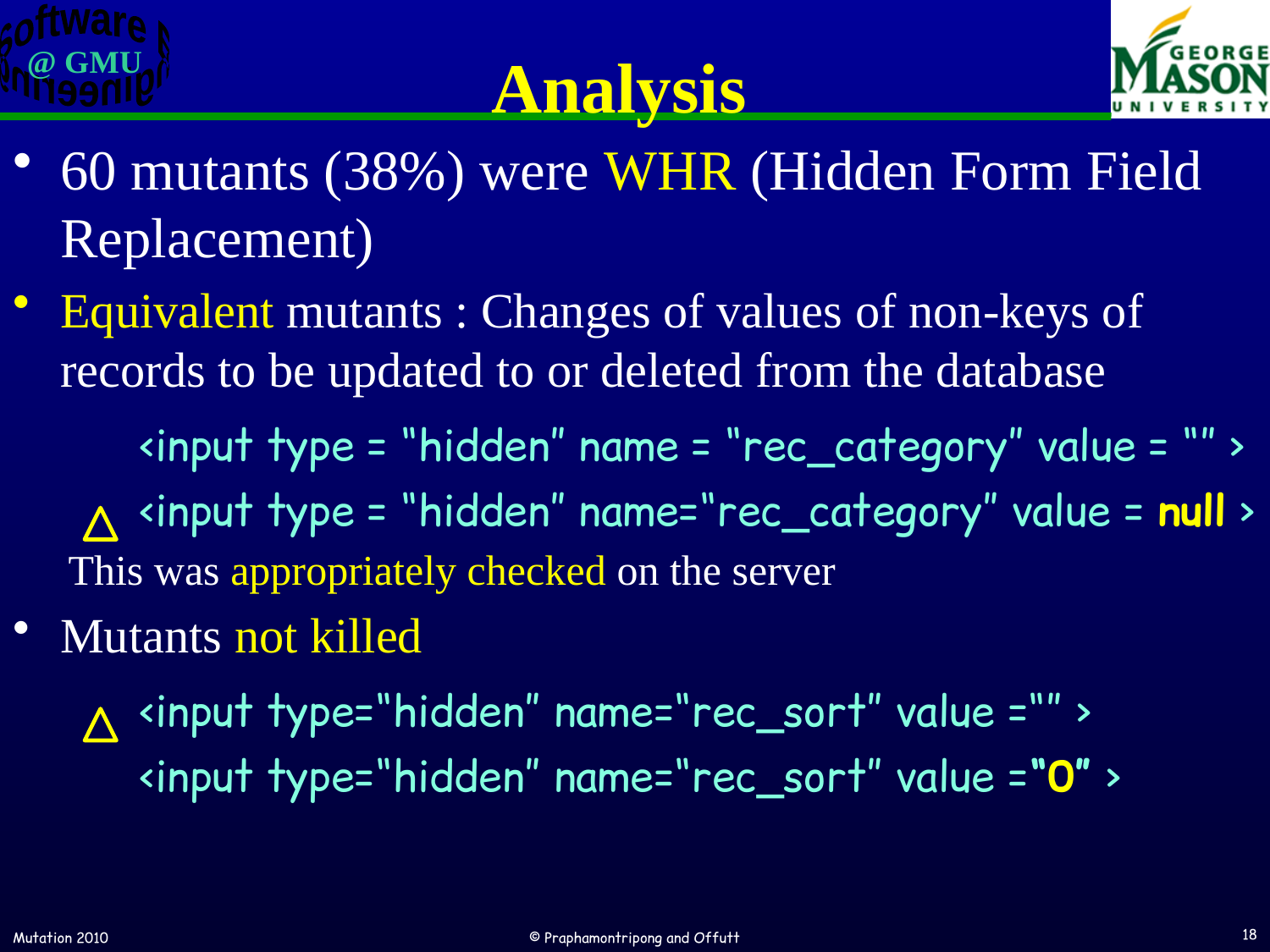

# Analysis
60 mutants (38%) were WHR (Hidden Form Field Replacement)
Equivalent mutants : Changes of values of non-keys of records to be updated to or deleted from the database
<input type = “hidden” name = “rec_category” value = “” >
<input type = “hidden” name=“rec_category” value = null >
This was appropriately checked on the server
Mutants not killed
<input type=“hidden” name=“rec_sort” value =“” >
<input type=“hidden” name=“rec_sort” value =“0” >

Mutation 2010
© Praphamontripong and Offutt
18